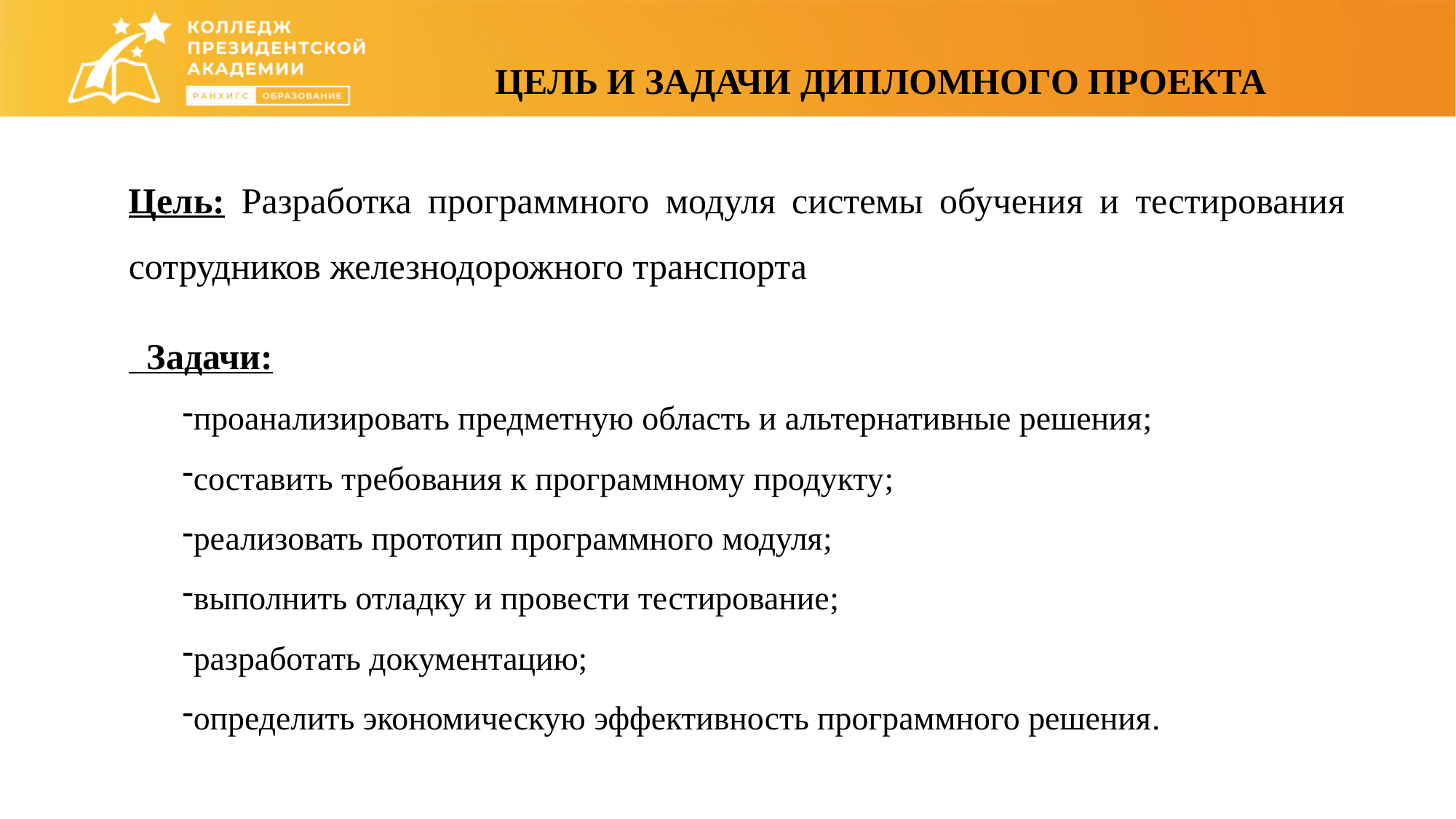

ЦЕЛЬ И ЗАДАЧИ ДИПЛОМНОГО ПРОЕКТА
Цель: Разработка программного модуля системы обучения и тестирования сотрудников железнодорожного транспорта

  Задачи:
проанализировать предметную область и альтернативные решения;
составить требования к программному продукту;
реализовать прототип программного модуля;
выполнить отладку и провести тестирование;
разработать документацию;
определить экономическую эффективность программного решения.